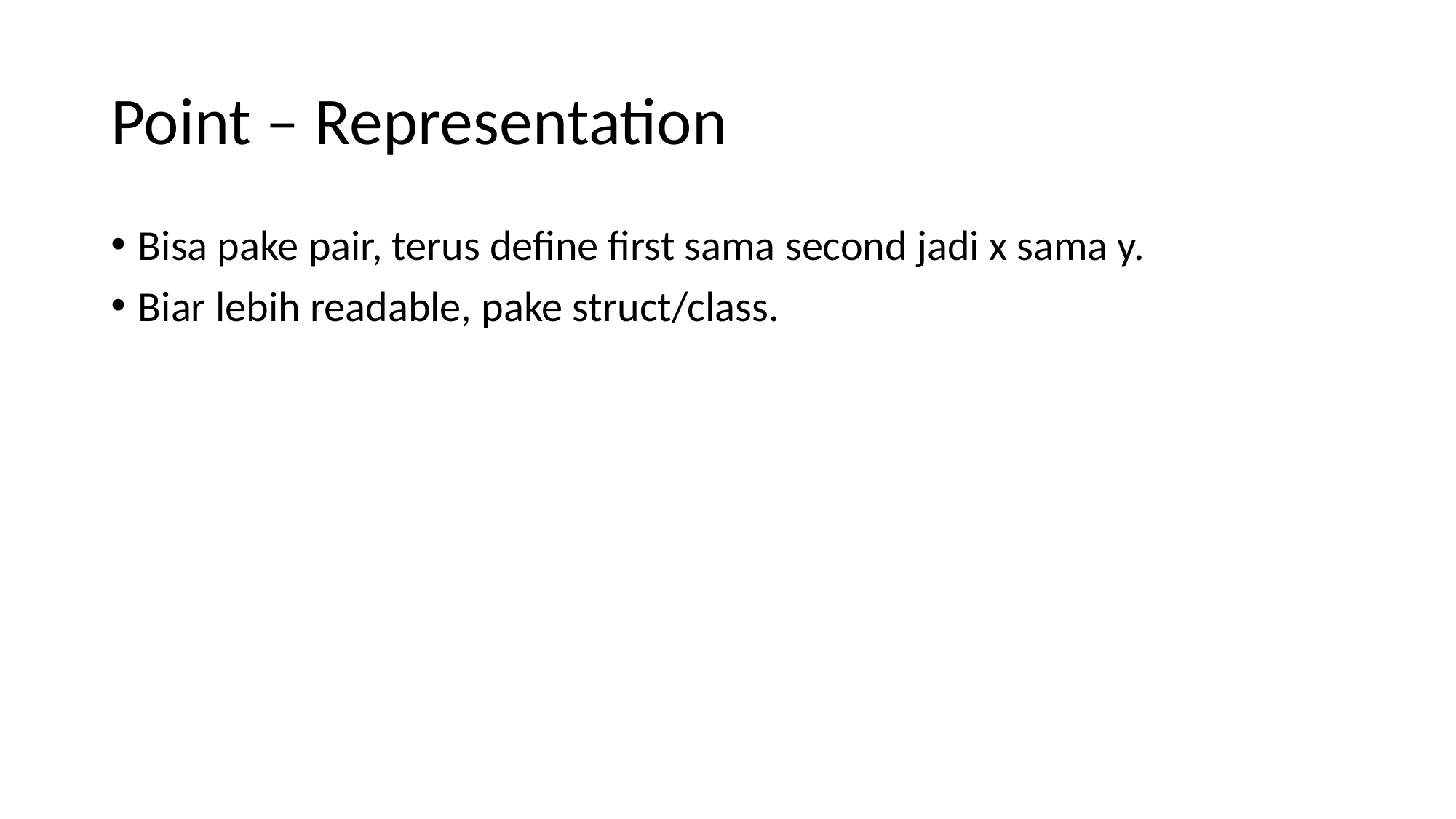

# Point – Representation
Bisa pake pair, terus define first sama second jadi x sama y.
Biar lebih readable, pake struct/class.